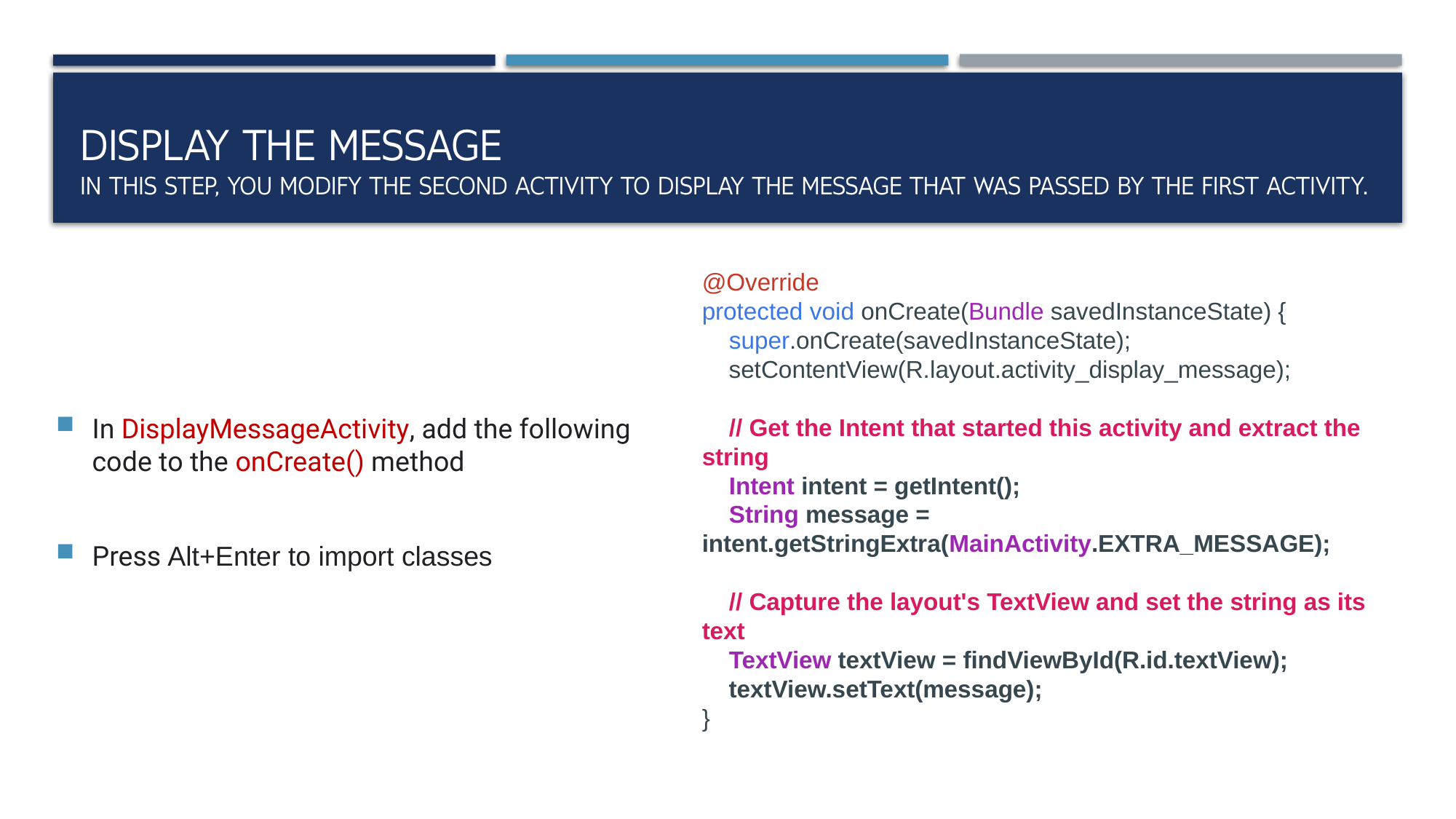

# Display the message In this step, you modify the second activity to display the message that was passed by the first activity.
@Override
protected void onCreate(Bundle savedInstanceState) {
    super.onCreate(savedInstanceState);
    setContentView(R.layout.activity_display_message);
   
    // Get the Intent that started this activity and extract the string
    Intent intent = getIntent();
    String message = intent.getStringExtra(MainActivity.EXTRA_MESSAGE);
    // Capture the layout's TextView and set the string as its text
    TextView textView = findViewById(R.id.textView);
    textView.setText(message);
}
In DisplayMessageActivity, add the following code to the onCreate() method

Press Alt+Enter to import classes